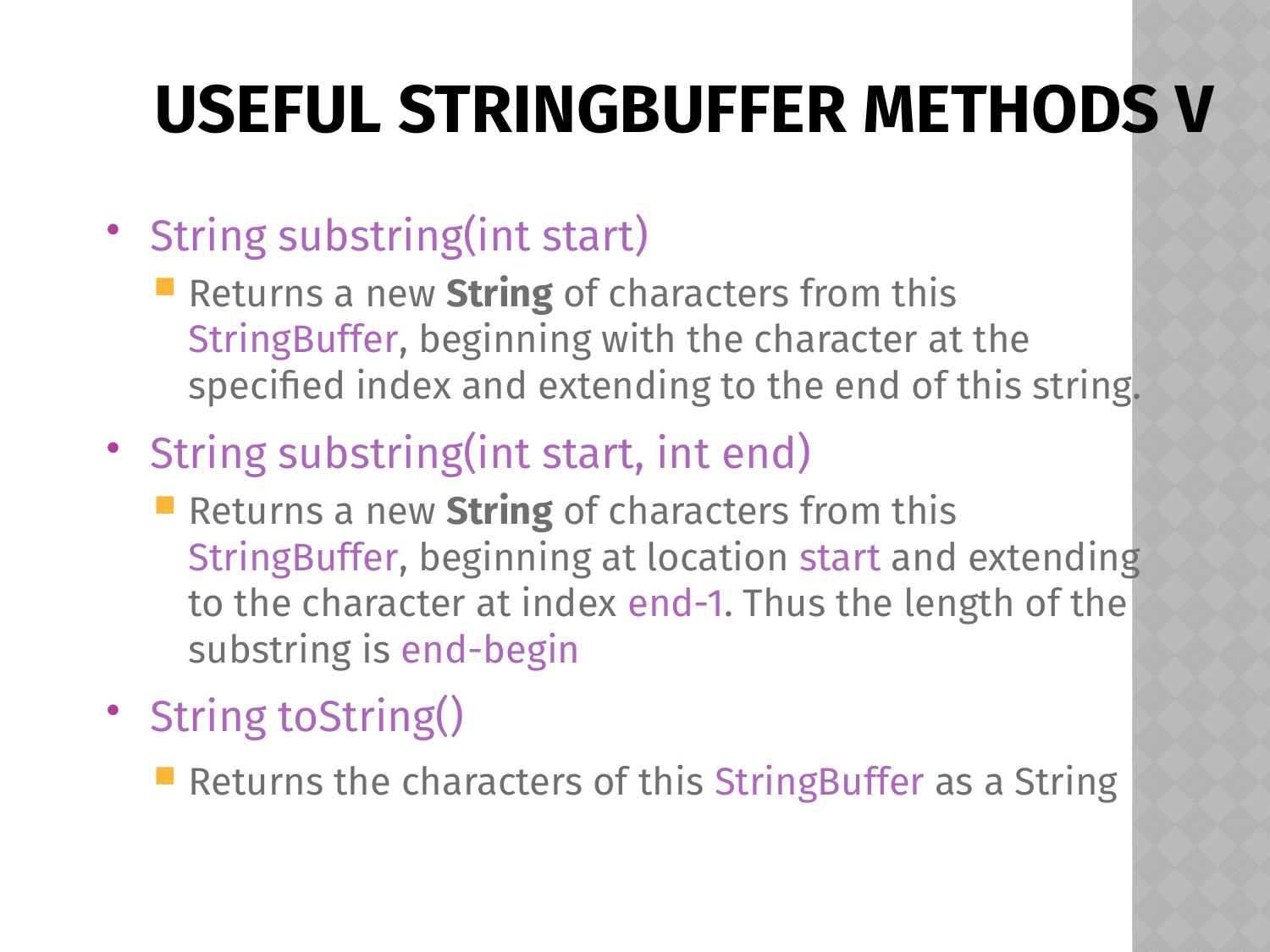

# Useful StringBuffer methods V
String substring(int start)
Returns a new String of characters from this StringBuffer, beginning with the character at the specified index and extending to the end of this string.
String substring(int start, int end)
Returns a new String of characters from this StringBuffer, beginning at location start and extending to the character at index end-1. Thus the length of the substring is end-begin
String toString()
Returns the characters of this StringBuffer as a String
42